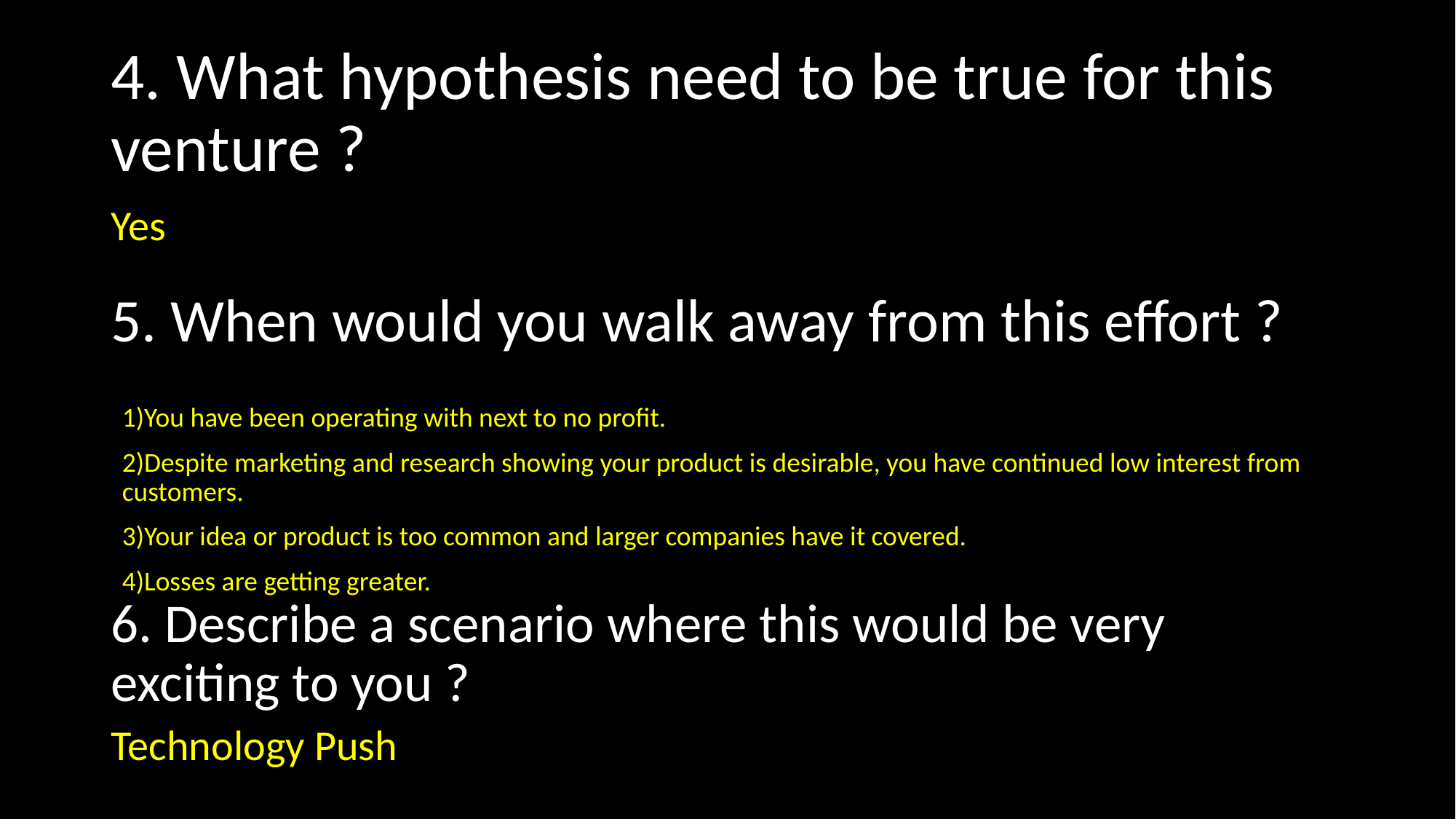

# 4. What hypothesis need to be true for this venture ?
Yes
5. When would you walk away from this effort ?
1)You have been operating with next to no profit.
2)Despite marketing and research showing your product is desirable, you have continued low interest from customers.
3)Your idea or product is too common and larger companies have it covered.
4)Losses are getting greater.
6. Describe a scenario where this would be very exciting to you ?
Technology Push